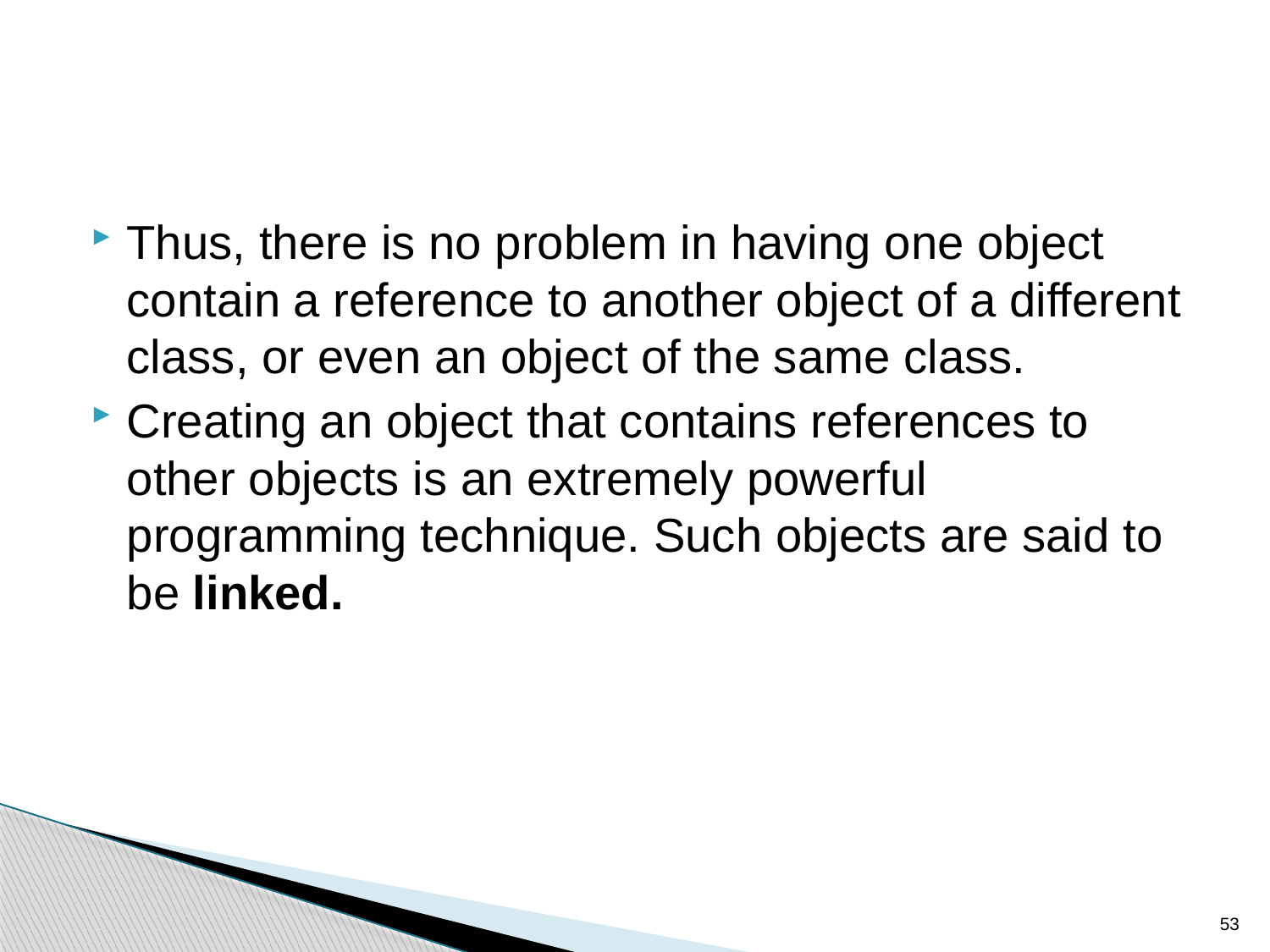

#
Thus, there is no problem in having one object contain a reference to another object of a different class, or even an object of the same class.
Creating an object that contains references to other objects is an extremely powerful programming technique. Such objects are said to be linked.
53